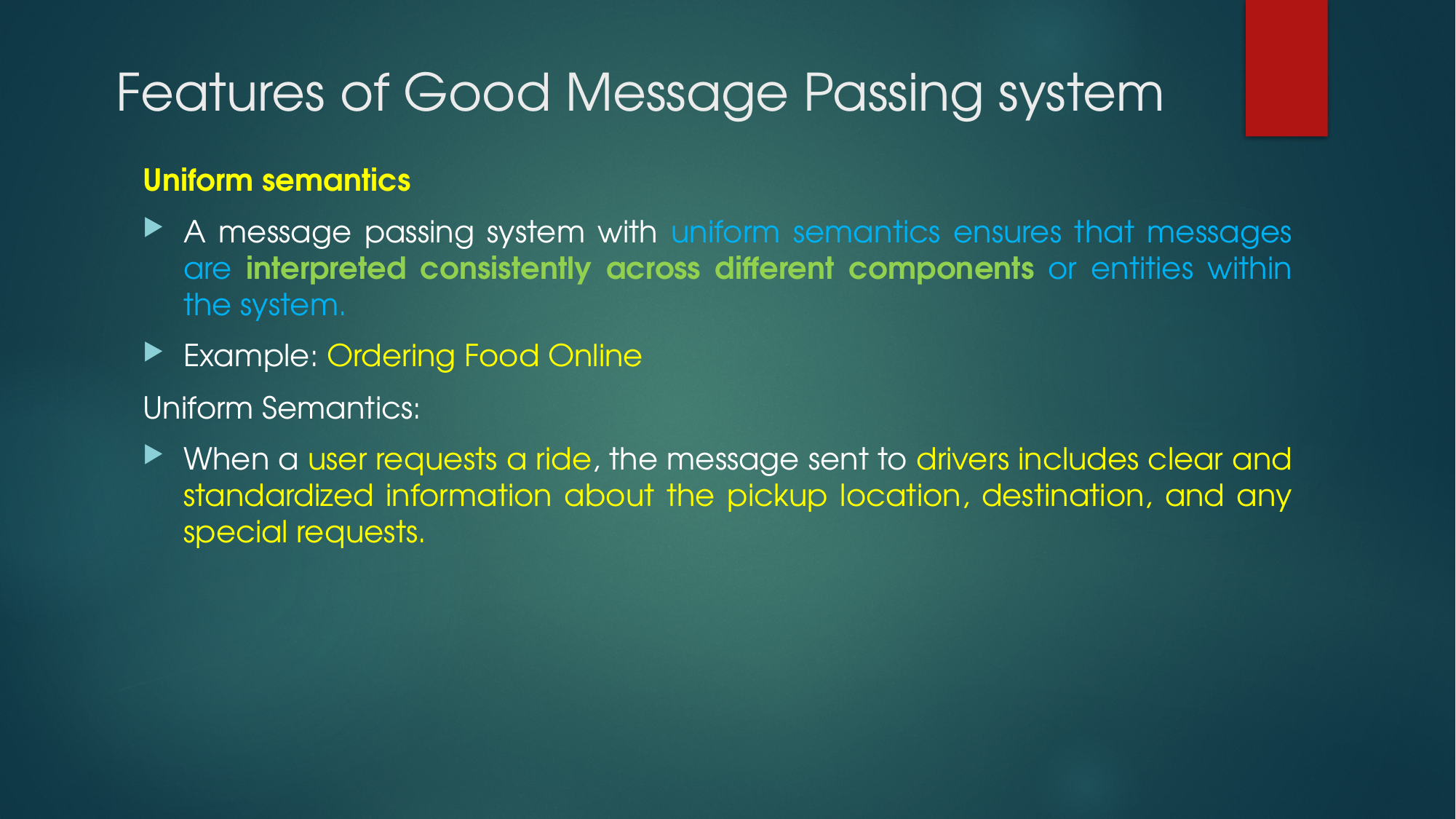

# Features of Good Message Passing system
Uniform semantics
A message passing system with uniform semantics ensures that messages are interpreted consistently across different components or entities within the system.
Example: Ordering Food Online
Uniform Semantics:
When a user requests a ride, the message sent to drivers includes clear and standardized information about the pickup location, destination, and any special requests.